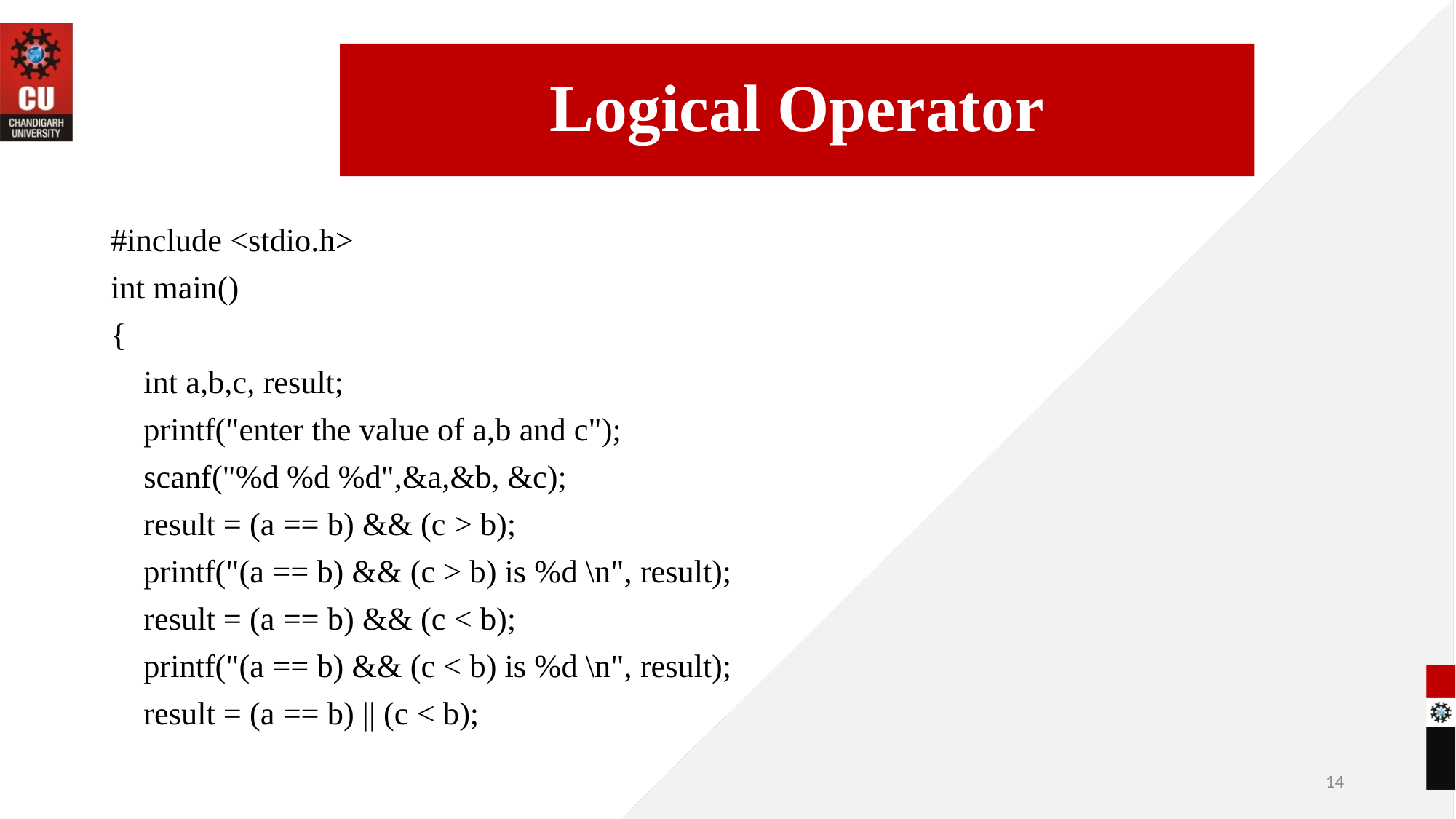

Logical Operator
#include <stdio.h>
int main()
{
    int a,b,c, result;
    printf("enter the value of a,b and c");
    scanf("%d %d %d",&a,&b, &c);
    result = (a == b) && (c > b);
    printf("(a == b) && (c > b) is %d \n", result);
    result = (a == b) && (c < b);
    printf("(a == b) && (c < b) is %d \n", result);
    result = (a == b) || (c < b);

09-06-2022
14